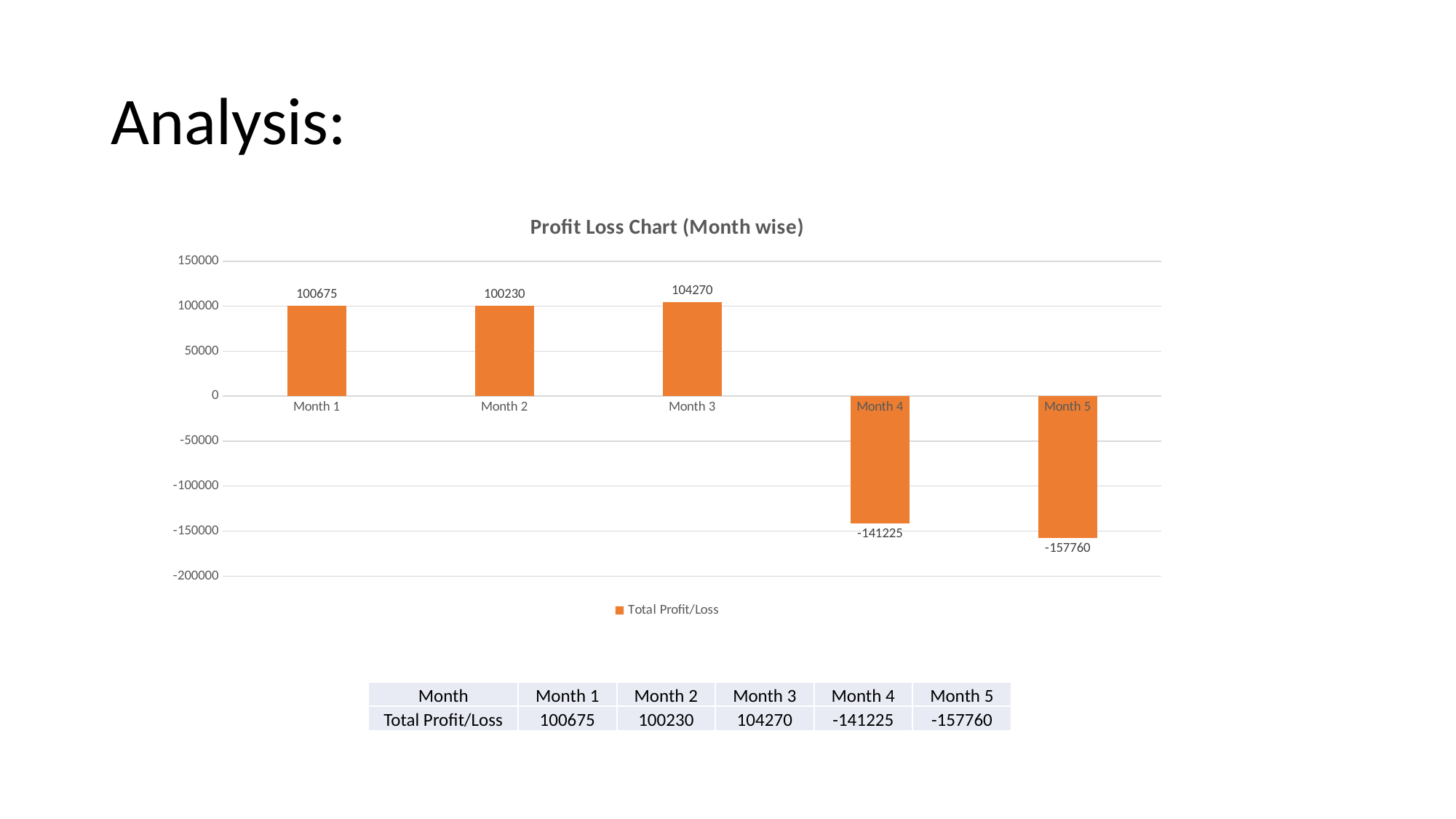

# Analysis:

### Chart: Profit Loss Chart (Month wise)

| Category | Total Profit/Loss |
|---|---|
| Month 1 | 100675.0 |
| Month 2 | 100230.0 |
| Month 3 | 104270.0 |
| Month 4 | -141225.0 |
| Month 5 | -157760.0 |
| Month | Month 1 | Month 2 | Month 3 | Month 4 | Month 5 |
| --- | --- | --- | --- | --- | --- |
| Total Profit/Loss | 100675 | 100230 | 104270 | -141225 | -157760 |